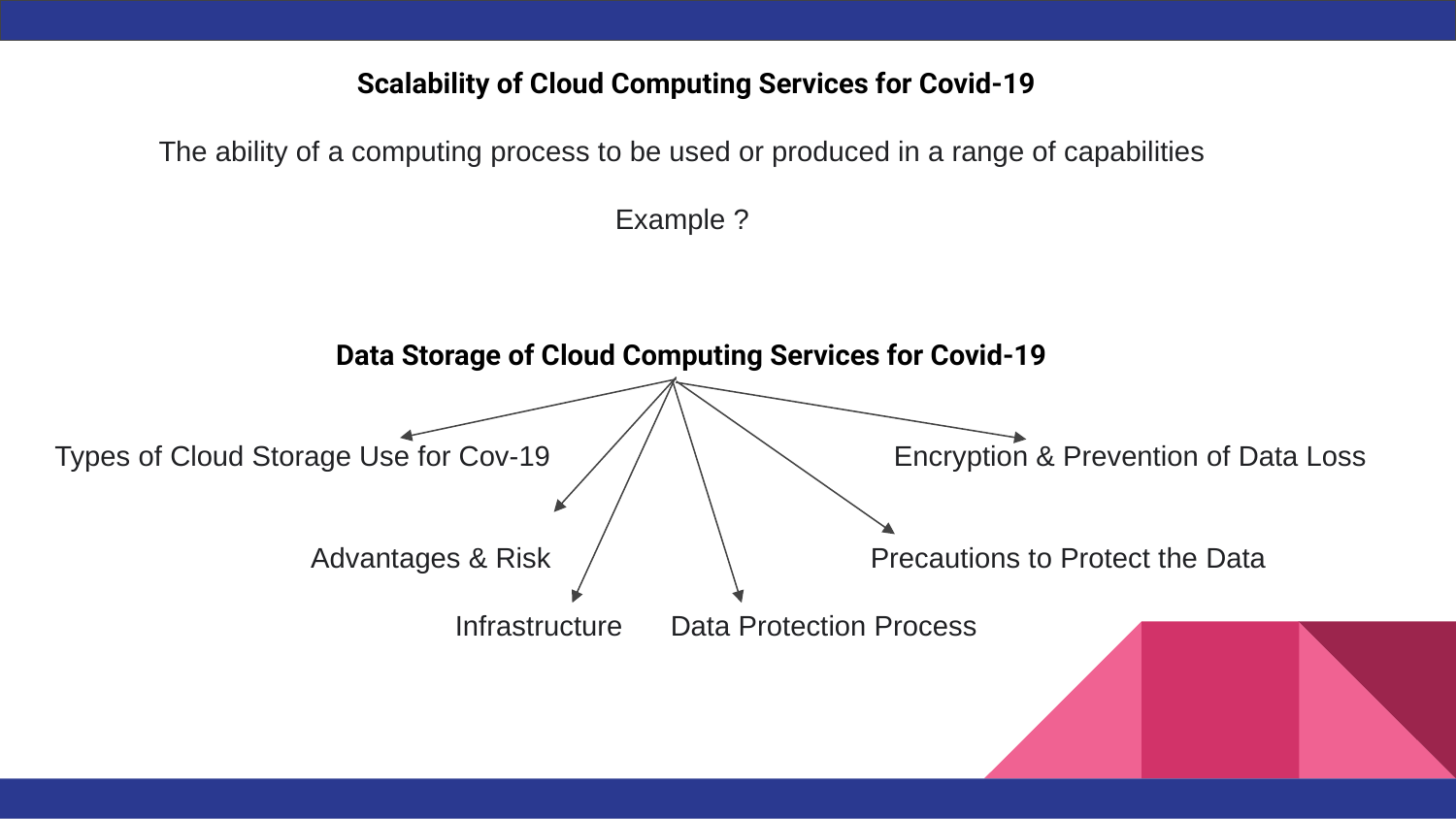

Scalability of Cloud Computing Services for Covid-19

             The ability of a computing process to be used or produced in a range of capabilities

                                                                      Example ?

                                        Data Storage of Cloud Computing Services for Covid-19

Types of Cloud Storage Use for Cov-19                                           Encryption & Prevention of Data Loss

                                Advantages & Risk                                        Precautions to Protect the Data

                                                  Infrastructure      Data Protection Process